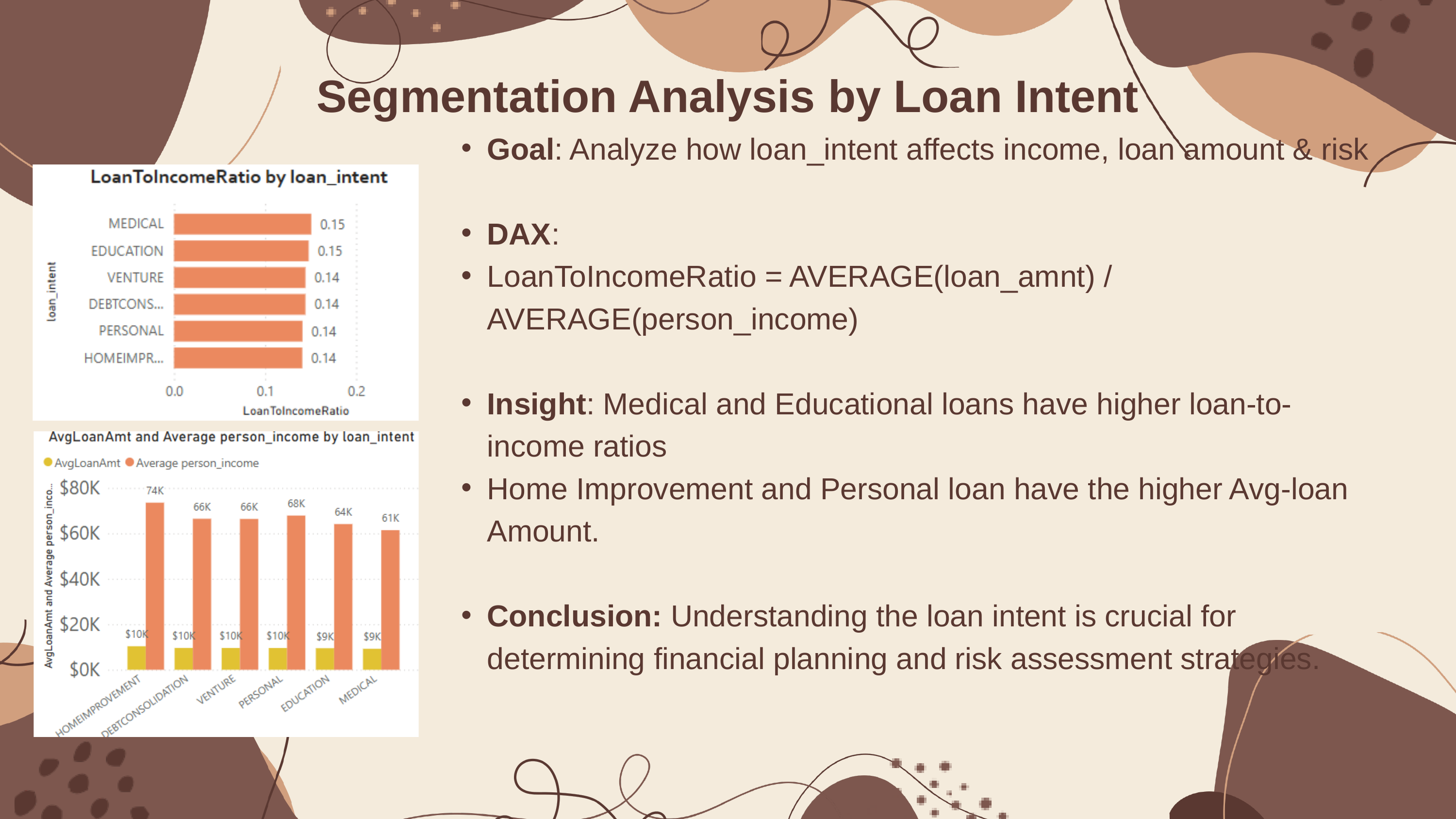

Segmentation Analysis by Loan Intent
Goal: Analyze how loan_intent affects income, loan amount & risk

DAX:
LoanToIncomeRatio = AVERAGE(loan_amnt) / AVERAGE(person_income)

Insight: Medical and Educational loans have higher loan-to-income ratios
Home Improvement and Personal loan have the higher Avg-loan Amount.

Conclusion: Understanding the loan intent is crucial for determining financial planning and risk assessment strategies.